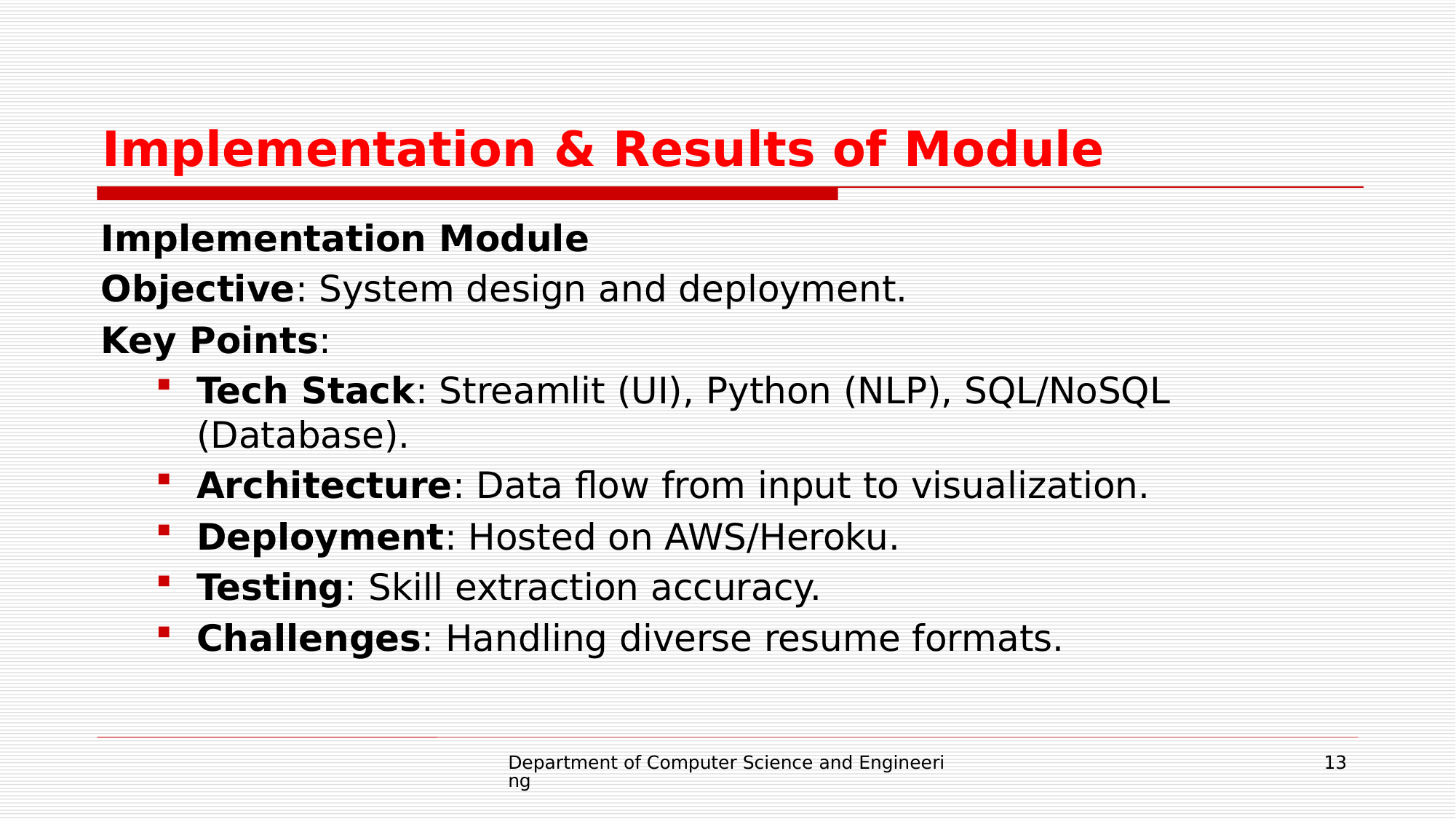

# Implementation & Results of Module
Implementation Module
Objective: System design and deployment.
Key Points:
Tech Stack: Streamlit (UI), Python (NLP), SQL/NoSQL (Database).
Architecture: Data flow from input to visualization.
Deployment: Hosted on AWS/Heroku.
Testing: Skill extraction accuracy.
Challenges: Handling diverse resume formats.
Department of Computer Science and Engineering
13